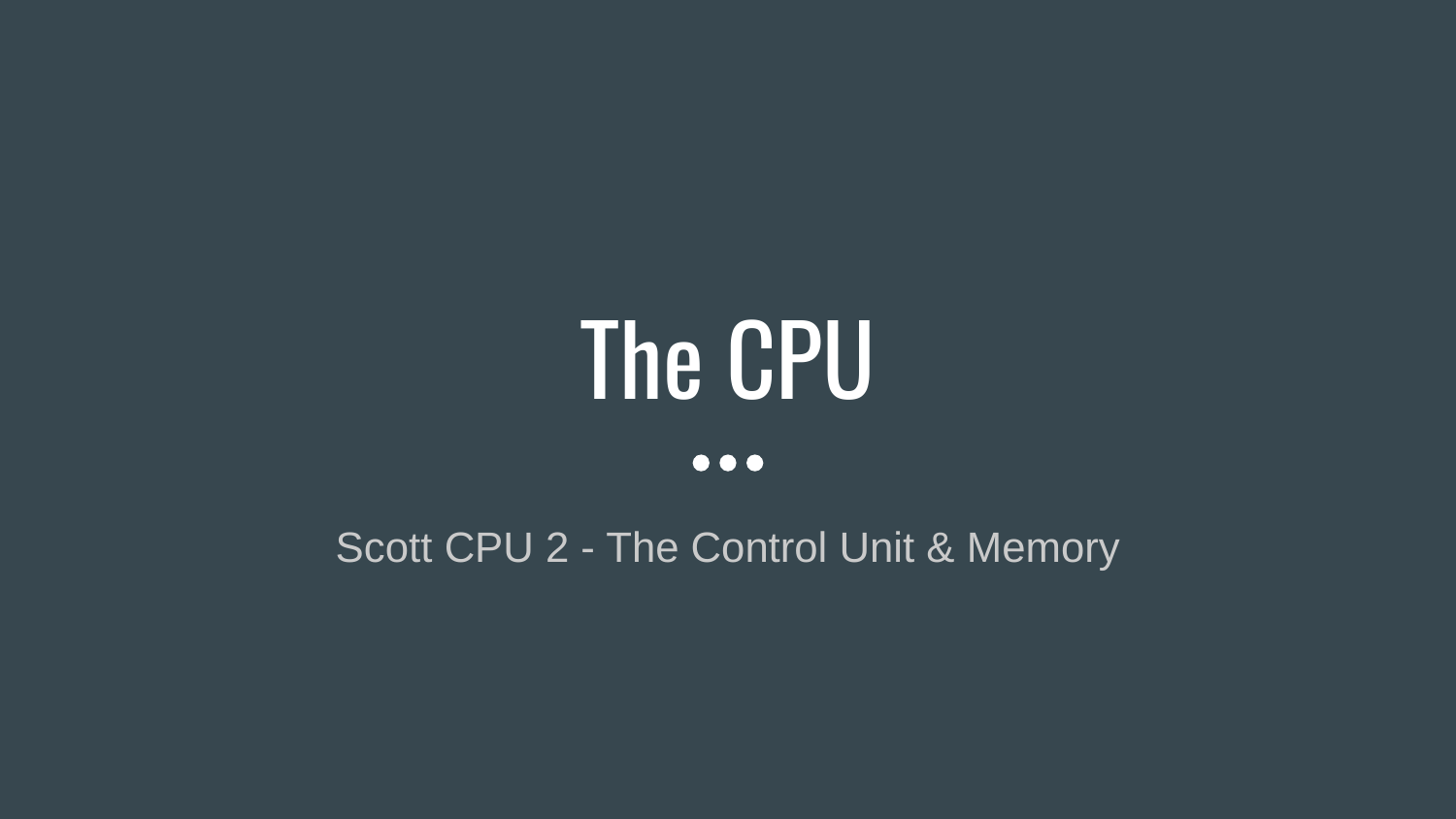

# The CPU
Scott CPU 2 - The Control Unit & Memory